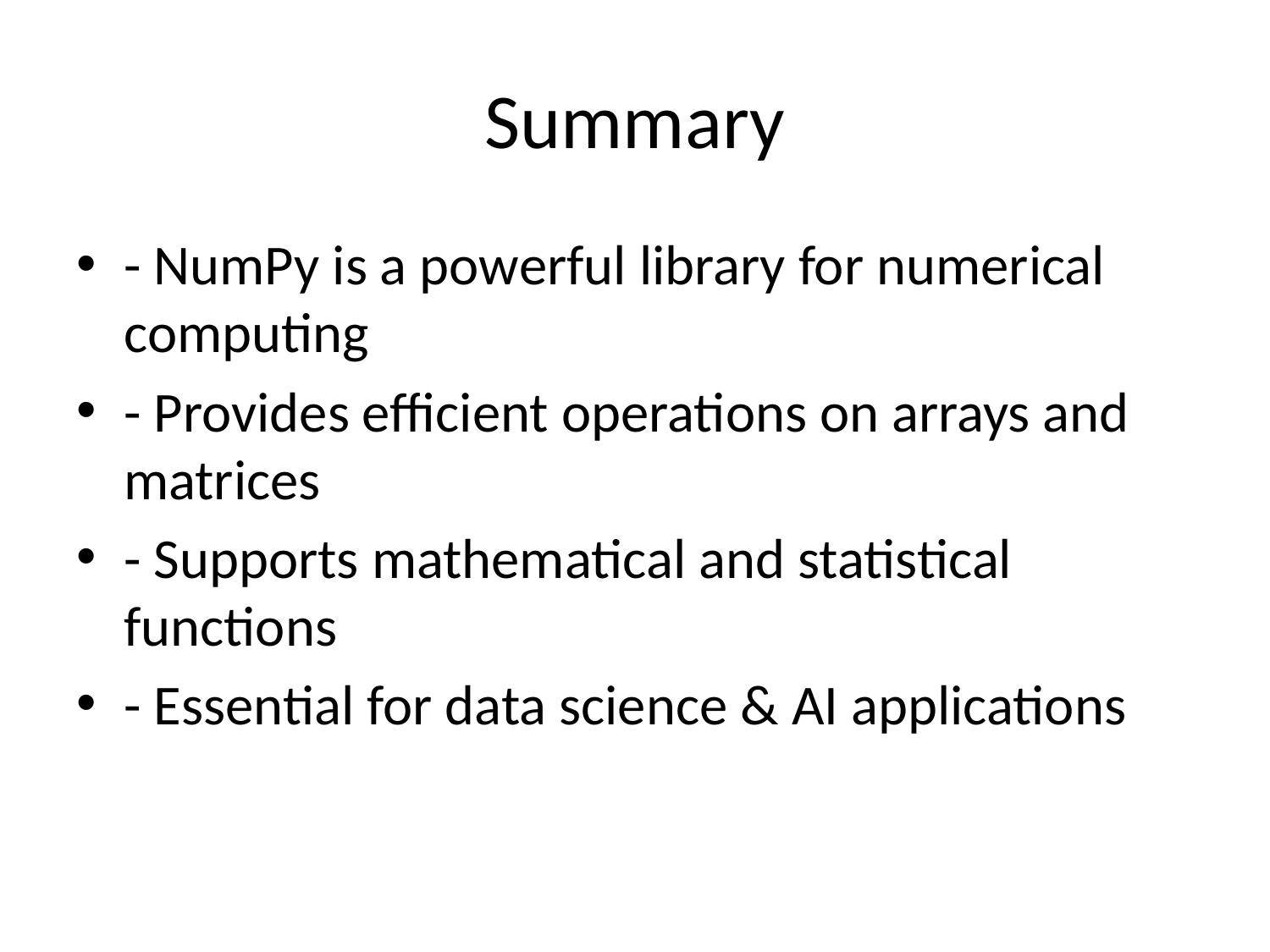

# Summary
- NumPy is a powerful library for numerical computing
- Provides efficient operations on arrays and matrices
- Supports mathematical and statistical functions
- Essential for data science & AI applications